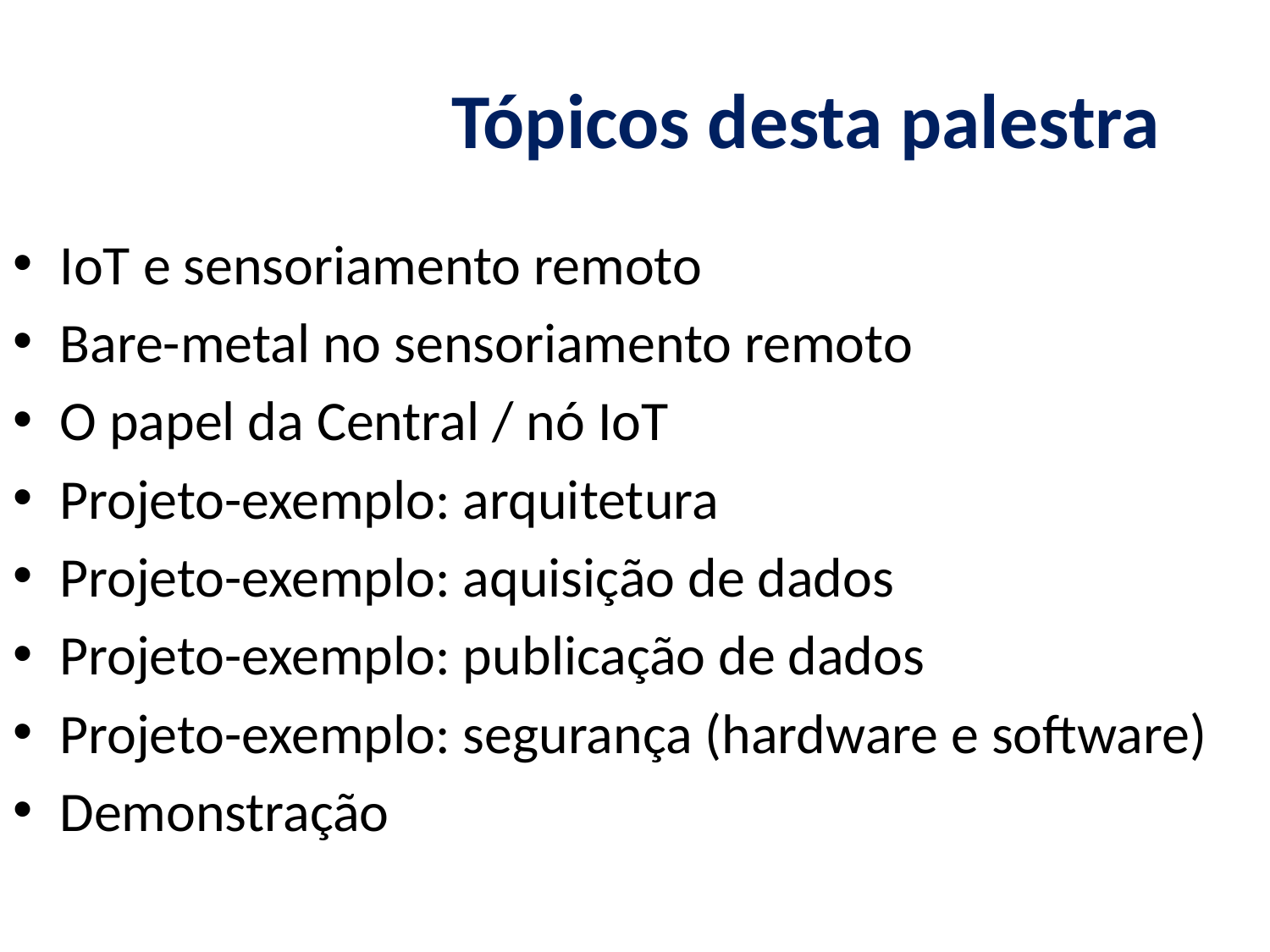

# Tópicos desta palestra
IoT e sensoriamento remoto
Bare-metal no sensoriamento remoto
O papel da Central / nó IoT
Projeto-exemplo: arquitetura
Projeto-exemplo: aquisição de dados
Projeto-exemplo: publicação de dados
Projeto-exemplo: segurança (hardware e software)
Demonstração